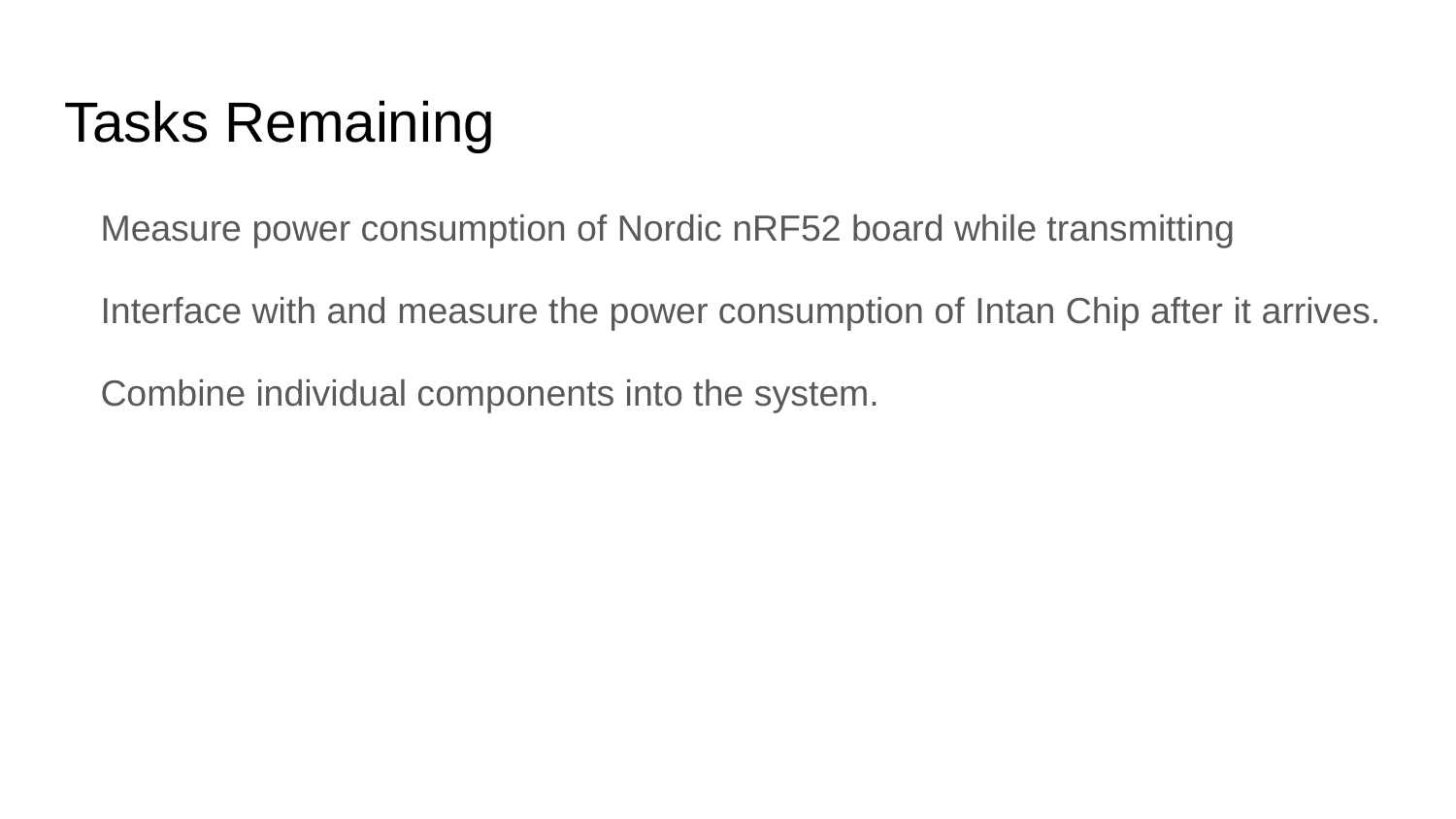

# Tasks Remaining
Measure power consumption of Nordic nRF52 board while transmitting
Interface with and measure the power consumption of Intan Chip after it arrives.
Combine individual components into the system.